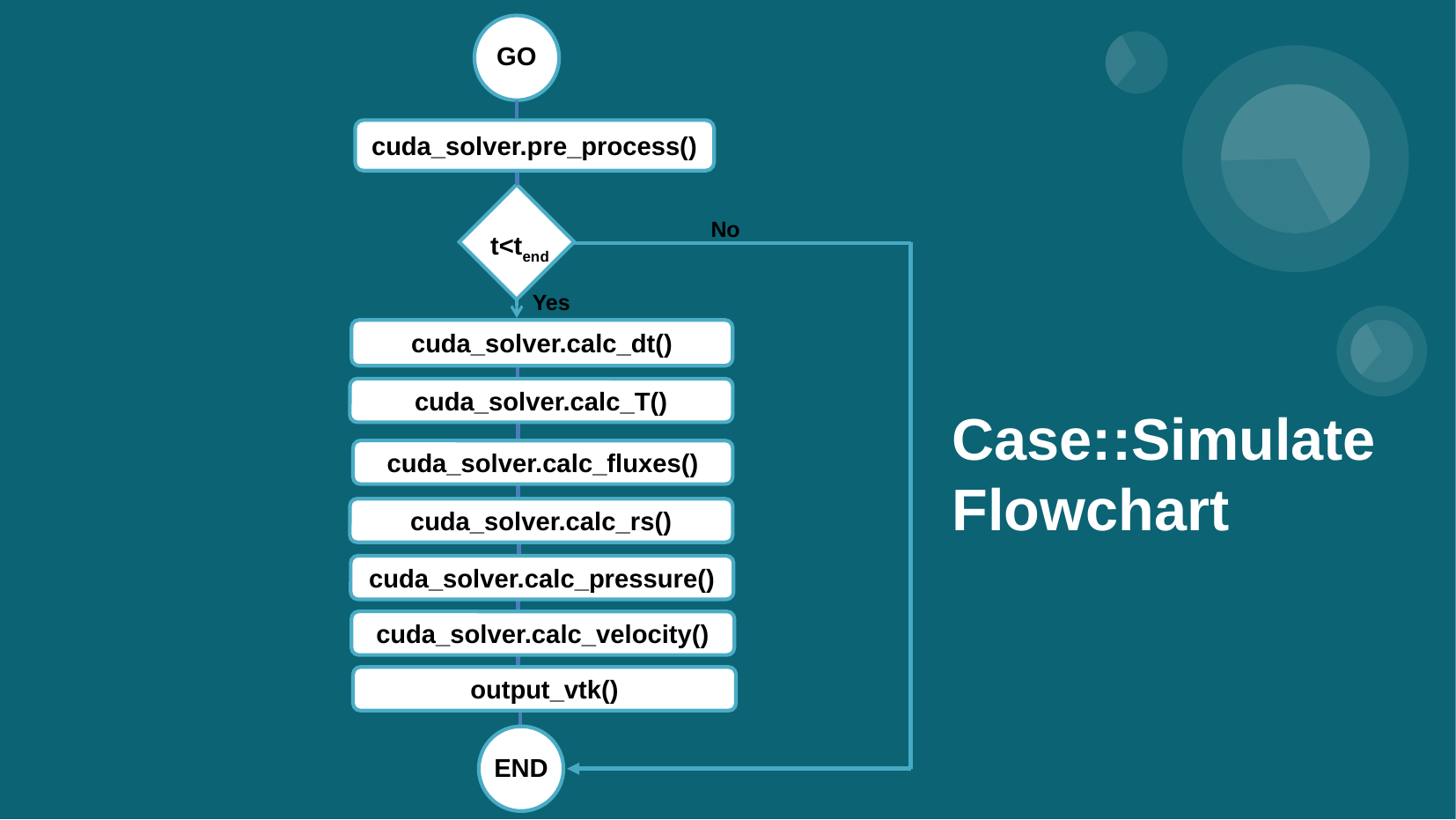

GO
cuda_solver.pre_process()

No
t<tend
Yes
cuda_solver.calc_dt()
cuda_solver.calc_T()
Case::Simulate Flowchart
cuda_solver.calc_fluxes()
cuda_solver.calc_rs()
cuda_solver.calc_pressure()
cuda_solver.calc_velocity()
output_vtk()

END